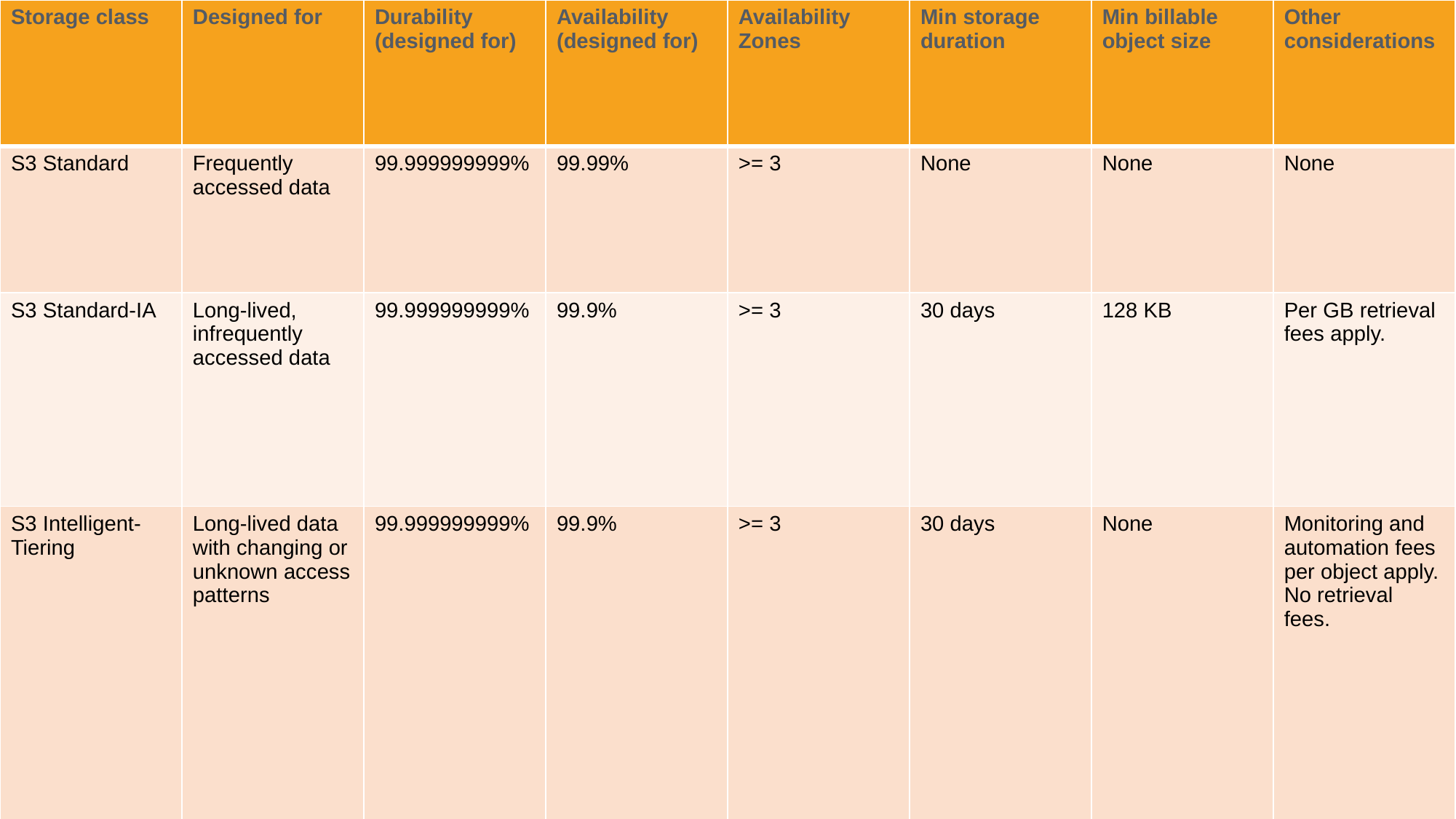

| Storage class | Designed for | Durability (designed for) | Availability (designed for) | Availability Zones | Min storage duration | Min billable object size | Other considerations |
| --- | --- | --- | --- | --- | --- | --- | --- |
| S3 Standard | Frequently accessed data | 99.999999999% | 99.99% | >= 3 | None | None | None |
| S3 Standard-IA | Long-lived, infrequently accessed data | 99.999999999% | 99.9% | >= 3 | 30 days | 128 KB | Per GB retrieval fees apply. |
| S3 Intelligent-Tiering | Long-lived data with changing or unknown access patterns | 99.999999999% | 99.9% | >= 3 | 30 days | None | Monitoring and automation fees per object apply. No retrieval fees. |
| S3 One Zone-IA | Long-lived, infrequently accessed, non-critical data | 99.999999999% | 99.5% | 1 | 30 days | 128 KB | Per GB retrieval fees apply. Not resilient to the loss of the Availability Zone. |
| S3 Glacier | Long-term data archiving with retrieval times ranging from minutes to hours | 99.999999999% | 99.99% (after you restore objects) | >= 3 | 90 days | 40 KB | Per GB retrieval fees apply. You must first restore archived objects before you can access them. |
| S3 Glacier Deep Archive | Archiving rarely accessed data with a default retrieval time of 12 hours | 99.999999999% | 99.99% (after you restore objects) | >= 3 | 180 days | 40 KB | Per GB retrieval fees apply. You must first restore archived objects before you can access them. |
| RRS (not recommended) | Frequently accessed, non-critical data | 99.99% | 99.99% | >= 3 | None | None | None |